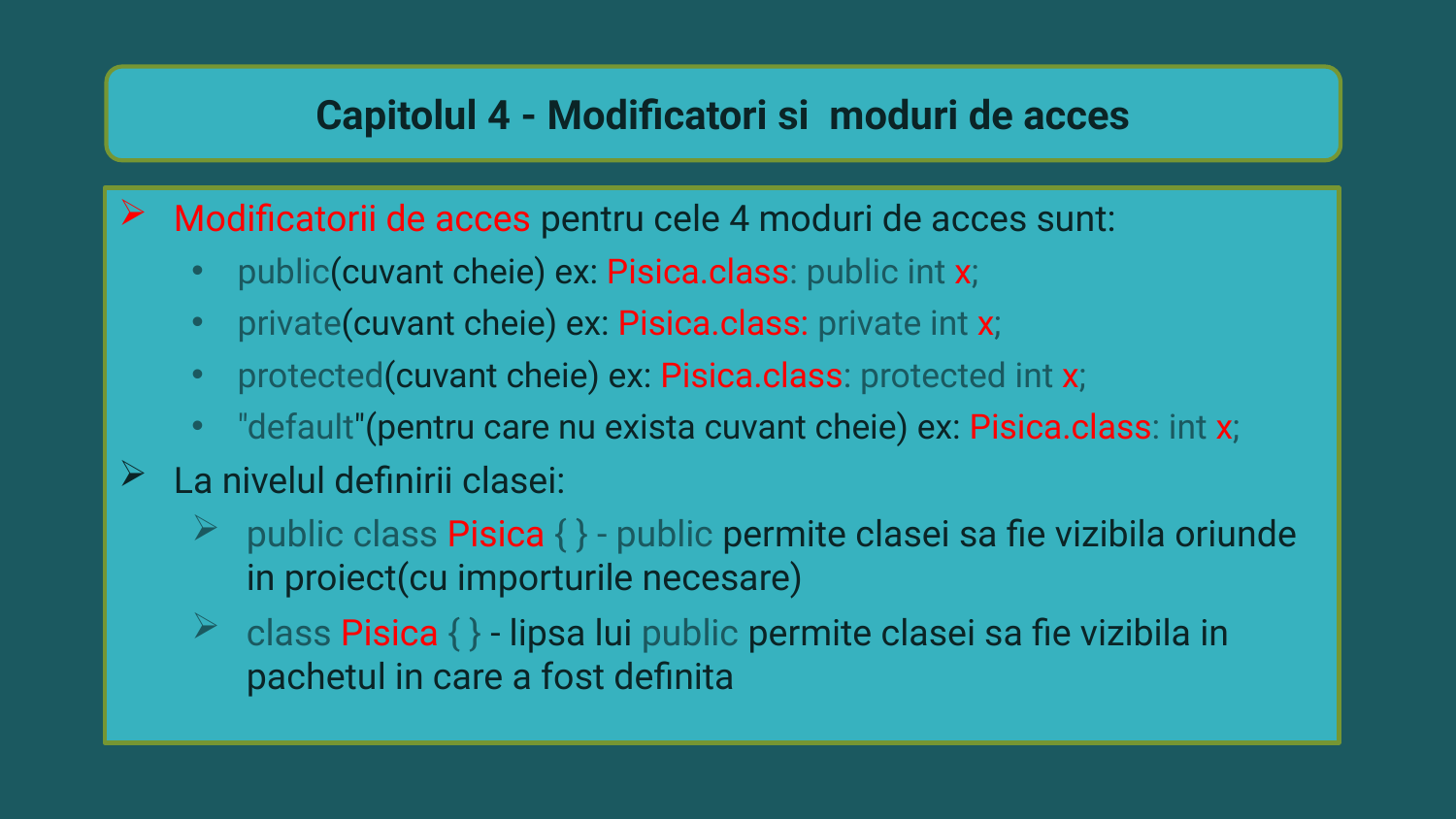

Capitolul 4 - Modificatori si  moduri de acces
Modificatorii de acces pentru cele 4 moduri de acces sunt:
public(cuvant cheie) ex: Pisica.class: public int x;
private(cuvant cheie) ex: Pisica.class: private int x;
protected(cuvant cheie) ex: Pisica.class: protected int x;
"default"(pentru care nu exista cuvant cheie) ex: Pisica.class: int x;
La nivelul definirii clasei:
public class Pisica { } - public permite clasei sa fie vizibila oriunde in proiect(cu importurile necesare)
class Pisica { } - lipsa lui public permite clasei sa fie vizibila in pachetul in care a fost definita